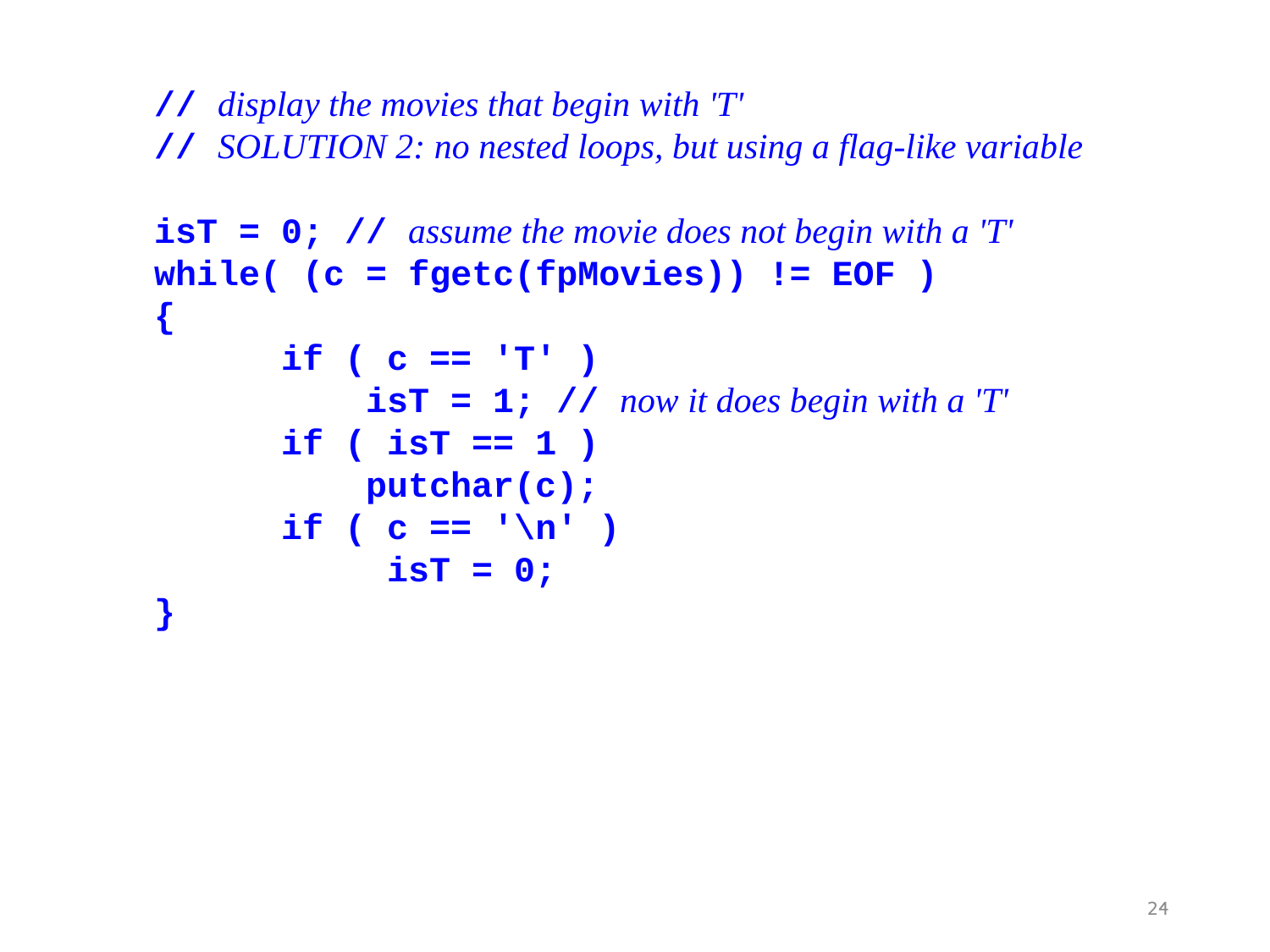

// display the movies that begin with 'T'
      // SOLUTION 2: no nested loops, but using a flag-like variable

	isT = 0; // assume the movie does not begin with a 'T'
	while( (c = fgetc(fpMovies)) != EOF )
	{
		if ( c == 'T' )
		    isT = 1; // now it does begin with a 'T'
		if ( isT == 1 )
		    putchar(c);
		if ( c == '\n' )
		     isT = 0;
	}
24